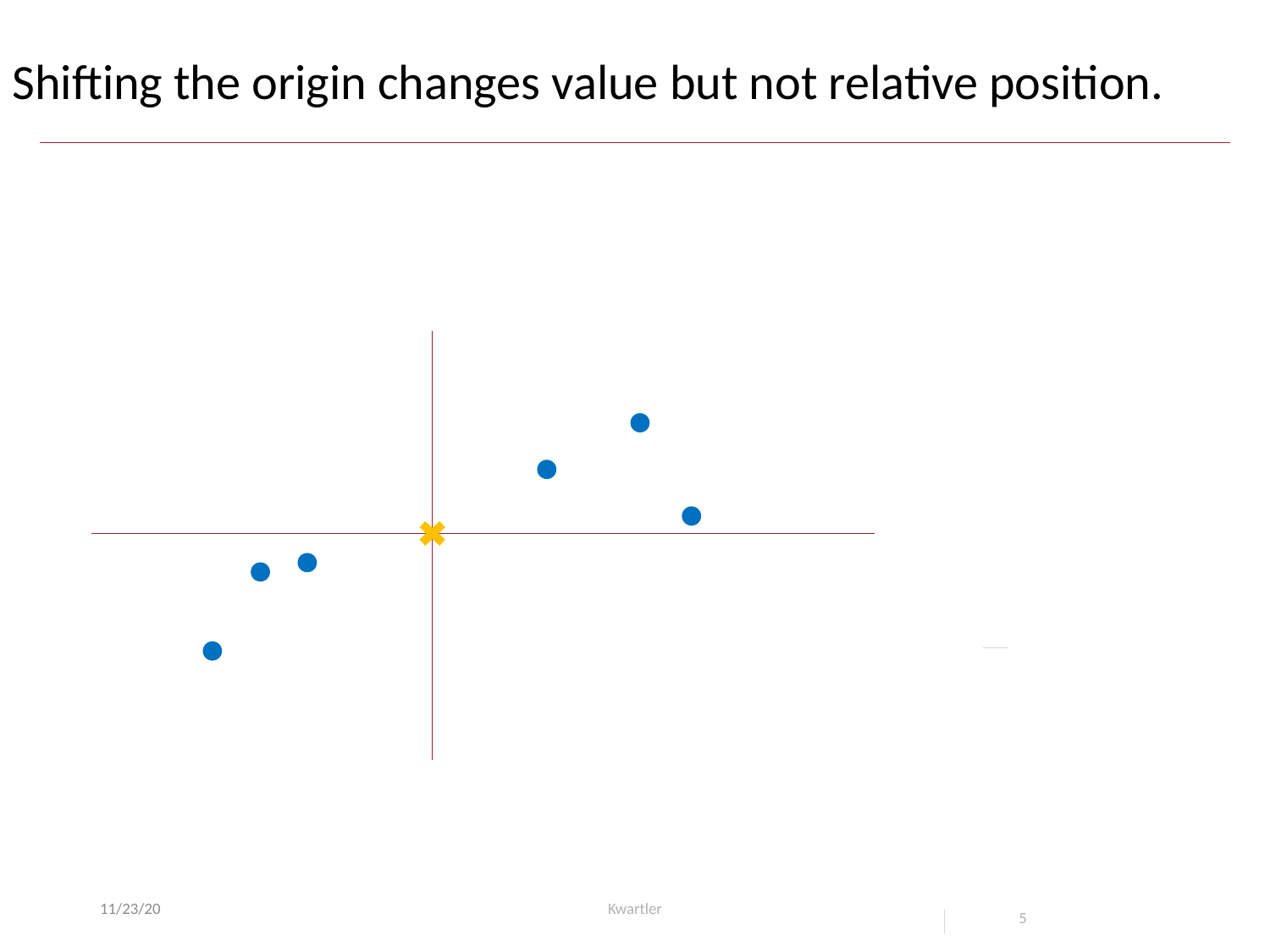

# Shifting the origin changes value but not relative position.

11/23/20
Kwartler
5